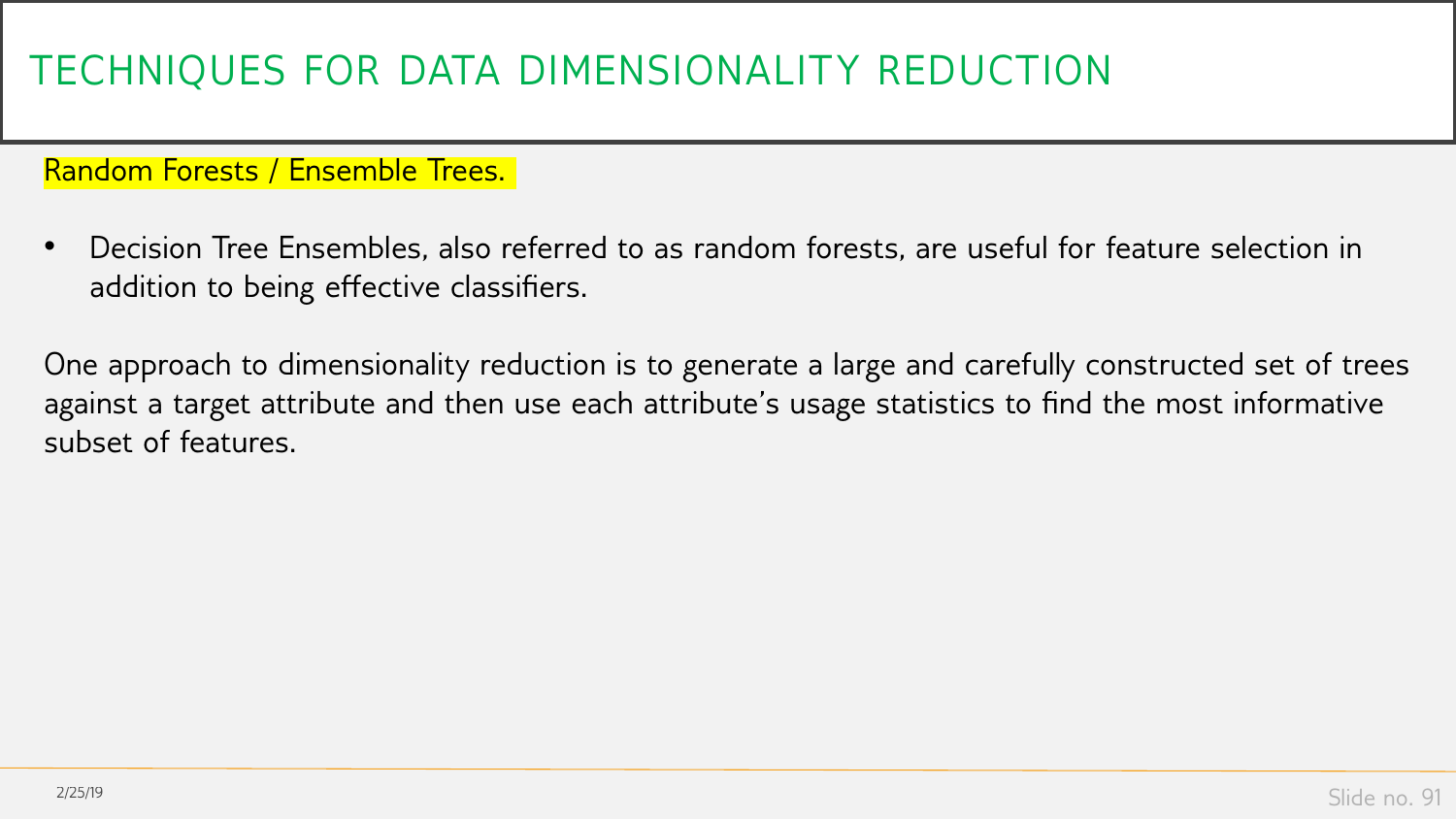

# Techniques for Data Dimensionality Reduction
Random Forests / Ensemble Trees.

Decision Tree Ensembles, also referred to as random forests, are useful for feature selection in addition to being effective classifiers.

One approach to dimensionality reduction is to generate a large and carefully constructed set of trees against a target attribute and then use each attribute’s usage statistics to find the most informative subset of features.

2/25/19
Slide no. 91